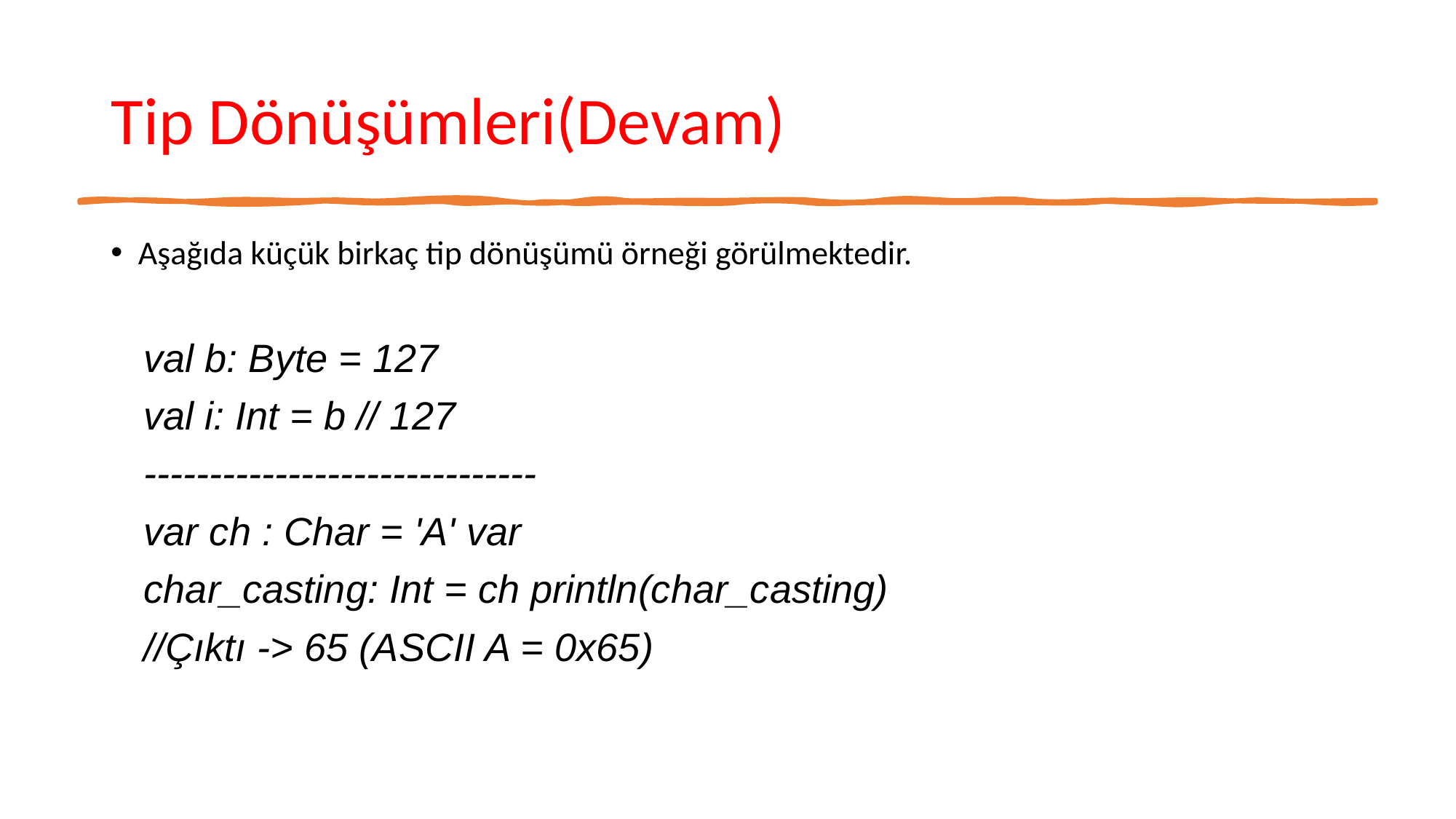

# Tip Dönüşümleri(Devam)

Aşağıda küçük birkaç tip dönüşümü örneği görülmektedir.

   val b: Byte = 127
   val i: Int = b // 127
   ------------------------------
   var ch : Char = 'A' var
   char_casting: Int = ch println(char_casting)
   //Çıktı -> 65 (ASCII A = 0x65)